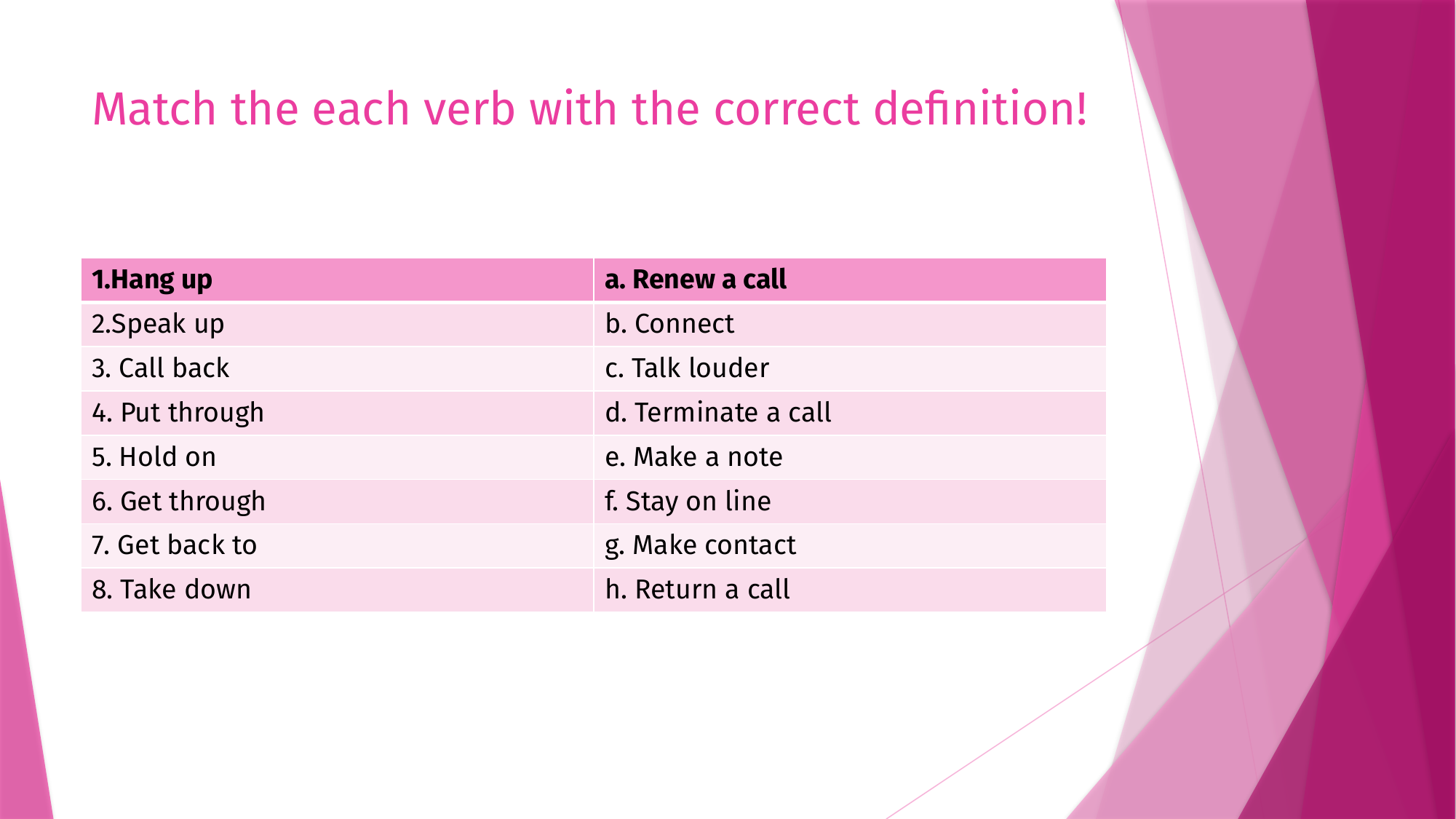

# Match the each verb with the correct definition!
| 1.Hang up | a. Renew a call |
| --- | --- |
| 2.Speak up | b. Connect |
| 3. Call back | c. Talk louder |
| 4. Put through | d. Terminate a call |
| 5. Hold on | e. Make a note |
| 6. Get through | f. Stay on line |
| 7. Get back to | g. Make contact |
| 8. Take down | h. Return a call |